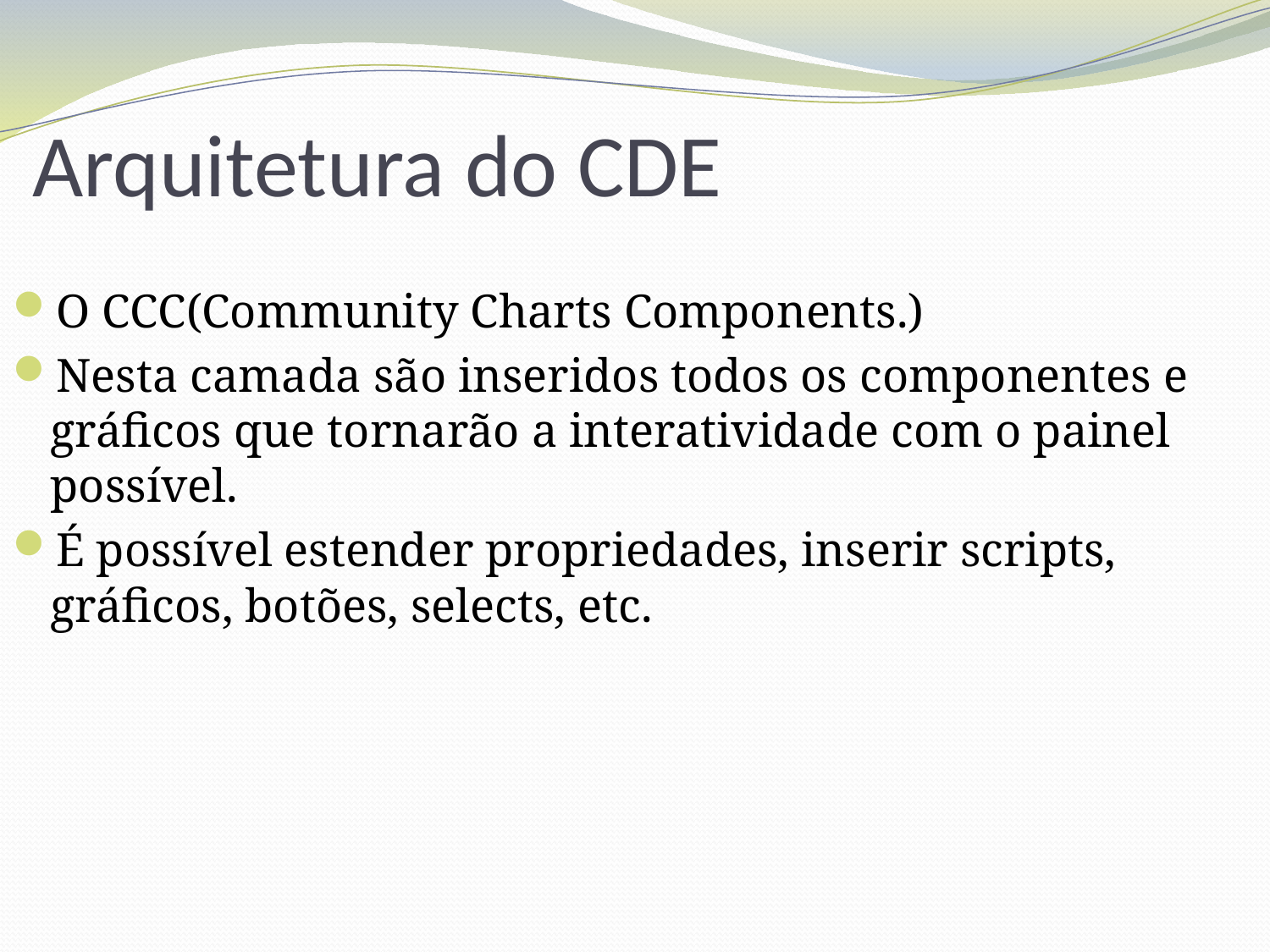

# Arquitetura do CDE
O CCC(Community Charts Components.)
Nesta camada são inseridos todos os componentes e gráficos que tornarão a interatividade com o painel possível.
É possível estender propriedades, inserir scripts, gráficos, botões, selects, etc.